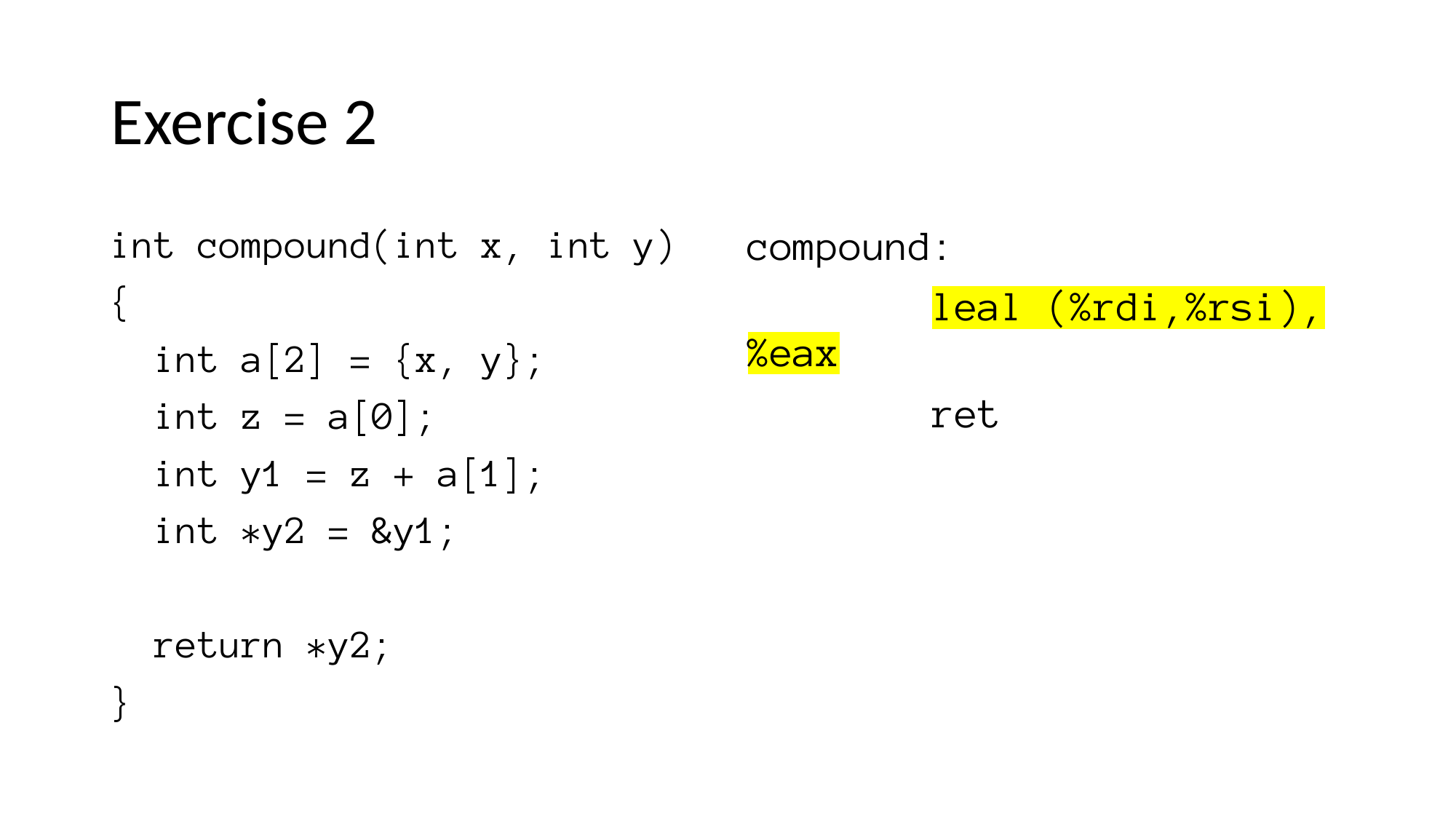

# Exercise 2
int compound(int x, int y)
{
  int a[2] = {x, y};
  int z = a[0];
  int y1 = z + a[1];
  int *y2 = &y1;

  return *y2;
}
compound:
        leal (%rdi,%rsi), %eax
        ret